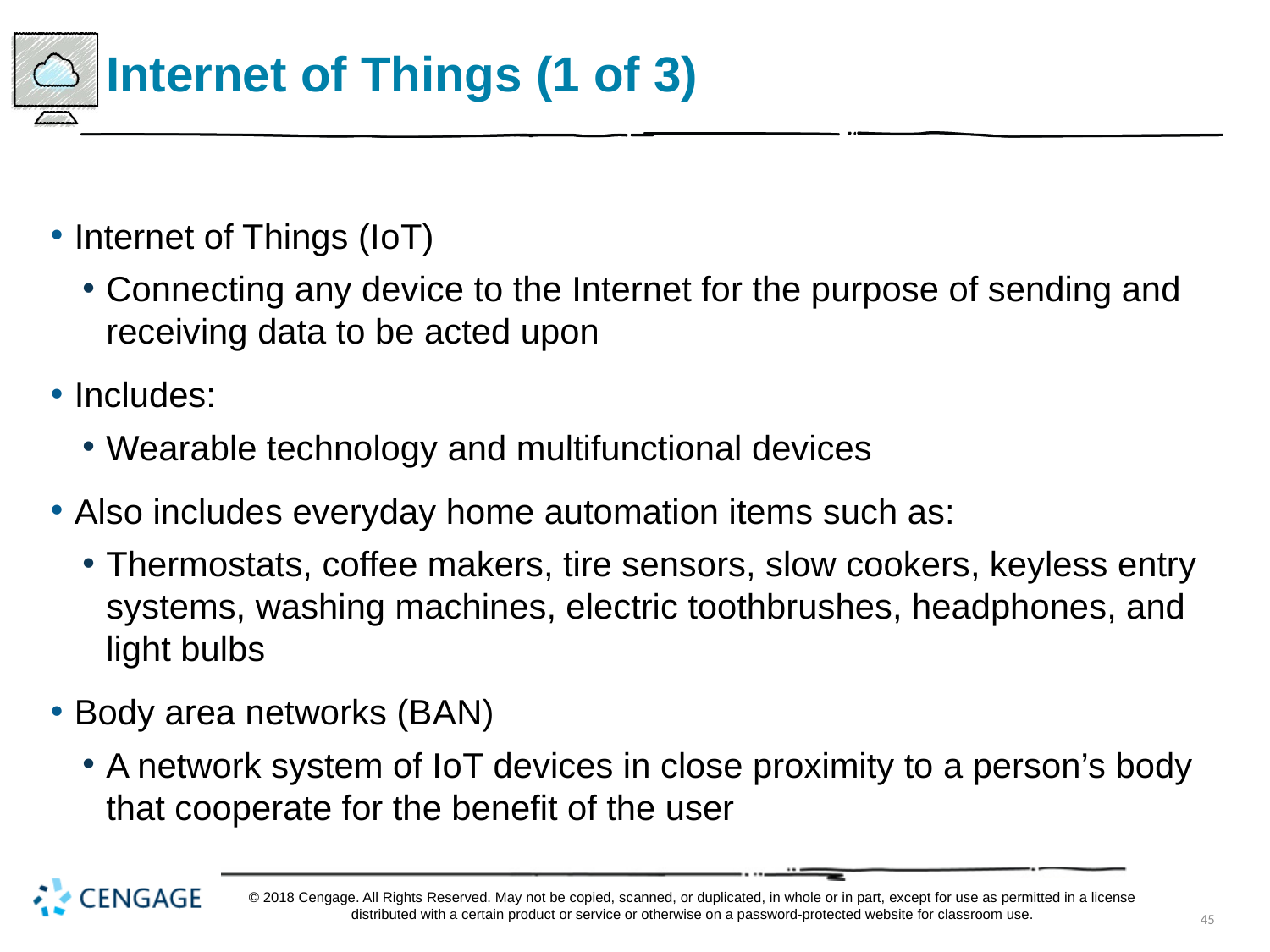

# Internet of Things (1 of 3)
Internet of Things (I o T)
Connecting any device to the Internet for the purpose of sending and receiving data to be acted upon
Includes:
Wearable technology and multifunctional devices
Also includes everyday home automation items such as:
Thermostats, coffee makers, tire sensors, slow cookers, keyless entry systems, washing machines, electric toothbrushes, headphones, and light bulbs
Body area networks (B A N)
A network system of I o T devices in close proximity to a person’s body that cooperate for the benefit of the user
© 2018 Cengage. All Rights Reserved. May not be copied, scanned, or duplicated, in whole or in part, except for use as permitted in a license distributed with a certain product or service or otherwise on a password-protected website for classroom use.